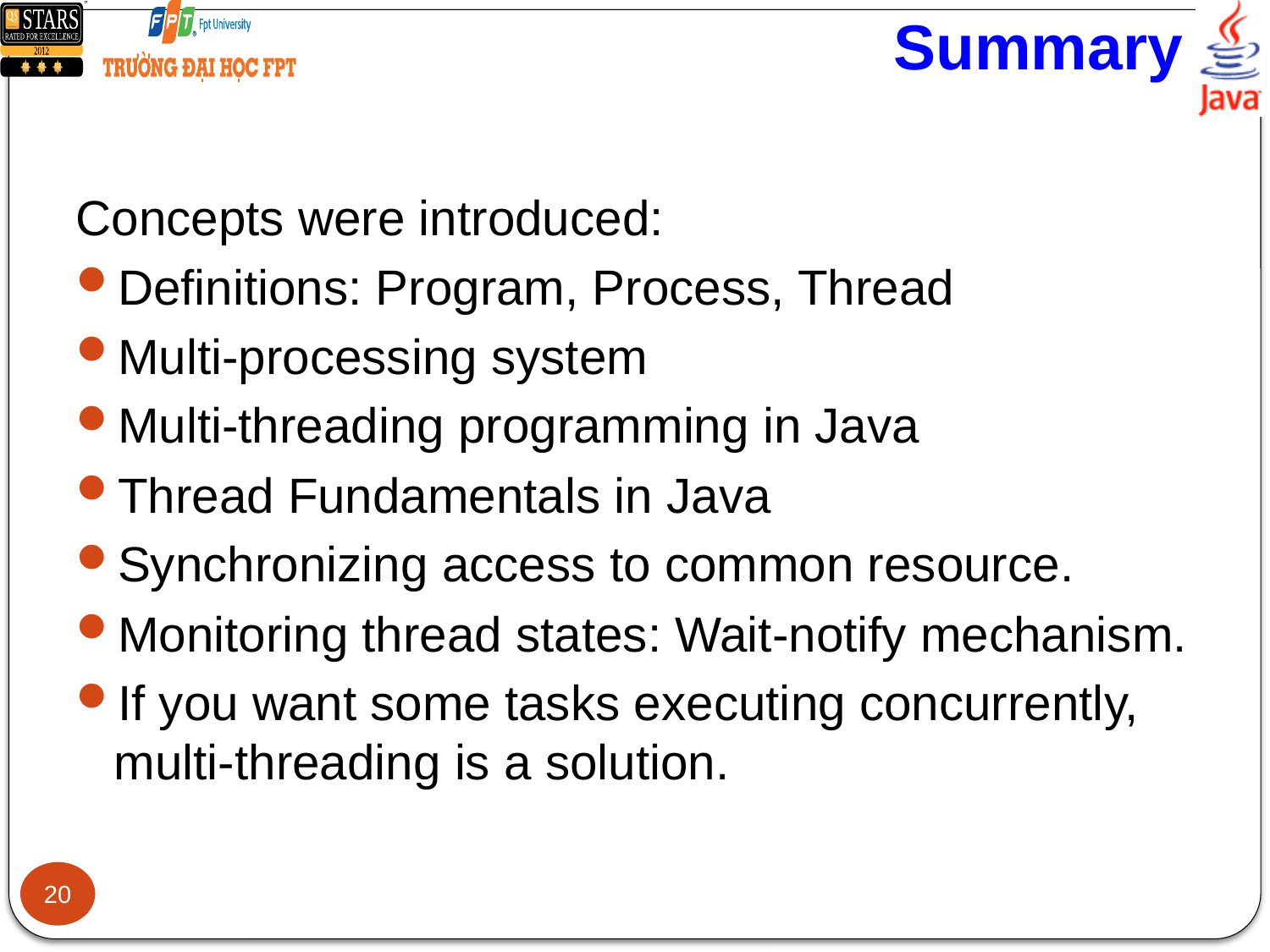

# Summary
Concepts were introduced:
Definitions: Program, Process, Thread
Multi-processing system
Multi-threading programming in Java
Thread Fundamentals in Java
Synchronizing access to common resource.
Monitoring thread states: Wait-notify mechanism.
If you want some tasks executing concurrently, multi-threading is a solution.
20